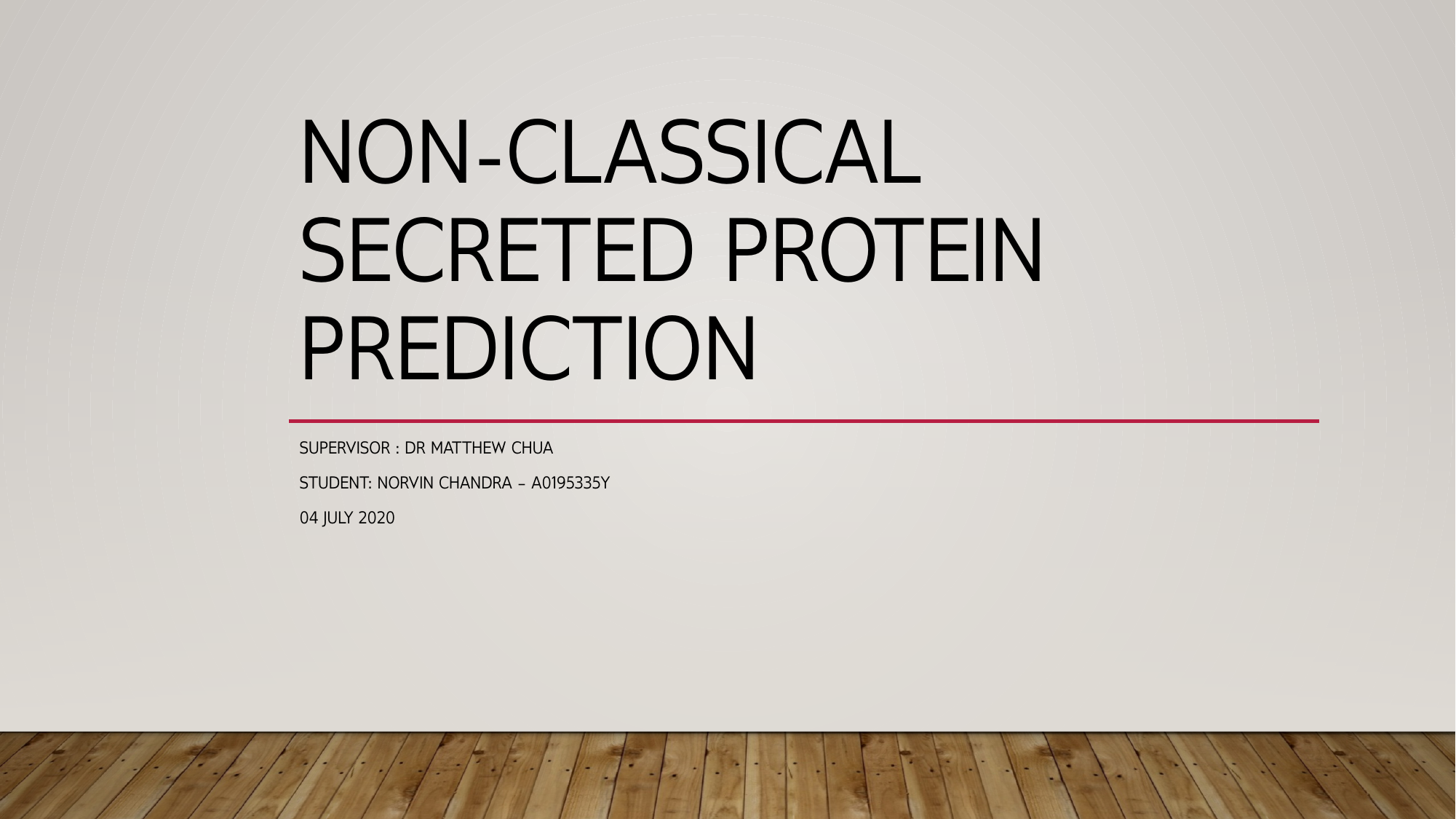

# Non-classical Secreted Protein Prediction
Supervisor : Dr Matthew Chua
Student: Norvin Chandra – A0195335Y
04 July 2020